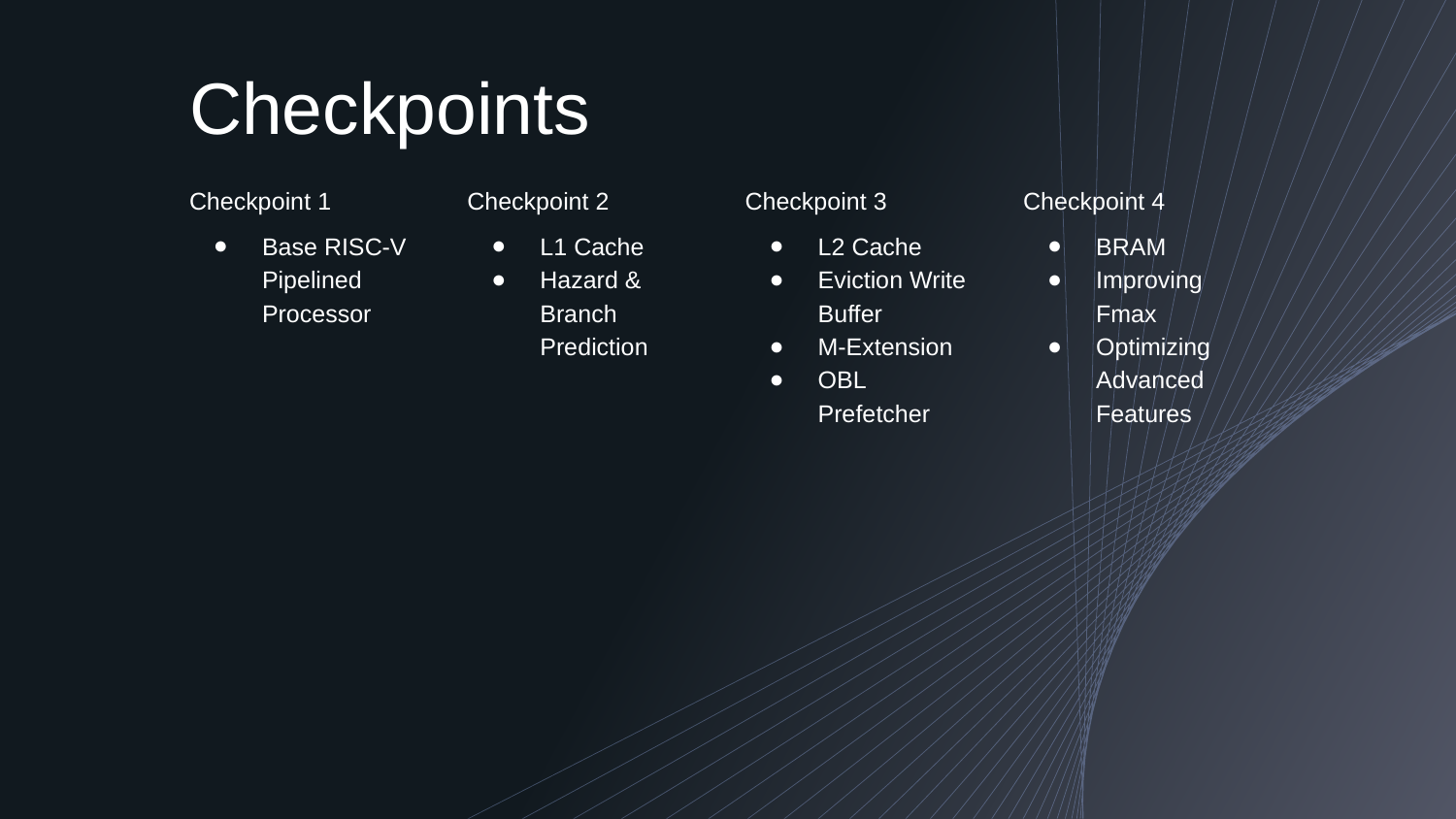

# Checkpoints
Checkpoint 1
Base RISC-V Pipelined Processor
Checkpoint 2
L1 Cache
Hazard & Branch Prediction
Checkpoint 3
L2 Cache
Eviction Write Buffer
M-Extension
OBL Prefetcher
Checkpoint 4
BRAM
Improving Fmax
Optimizing Advanced Features